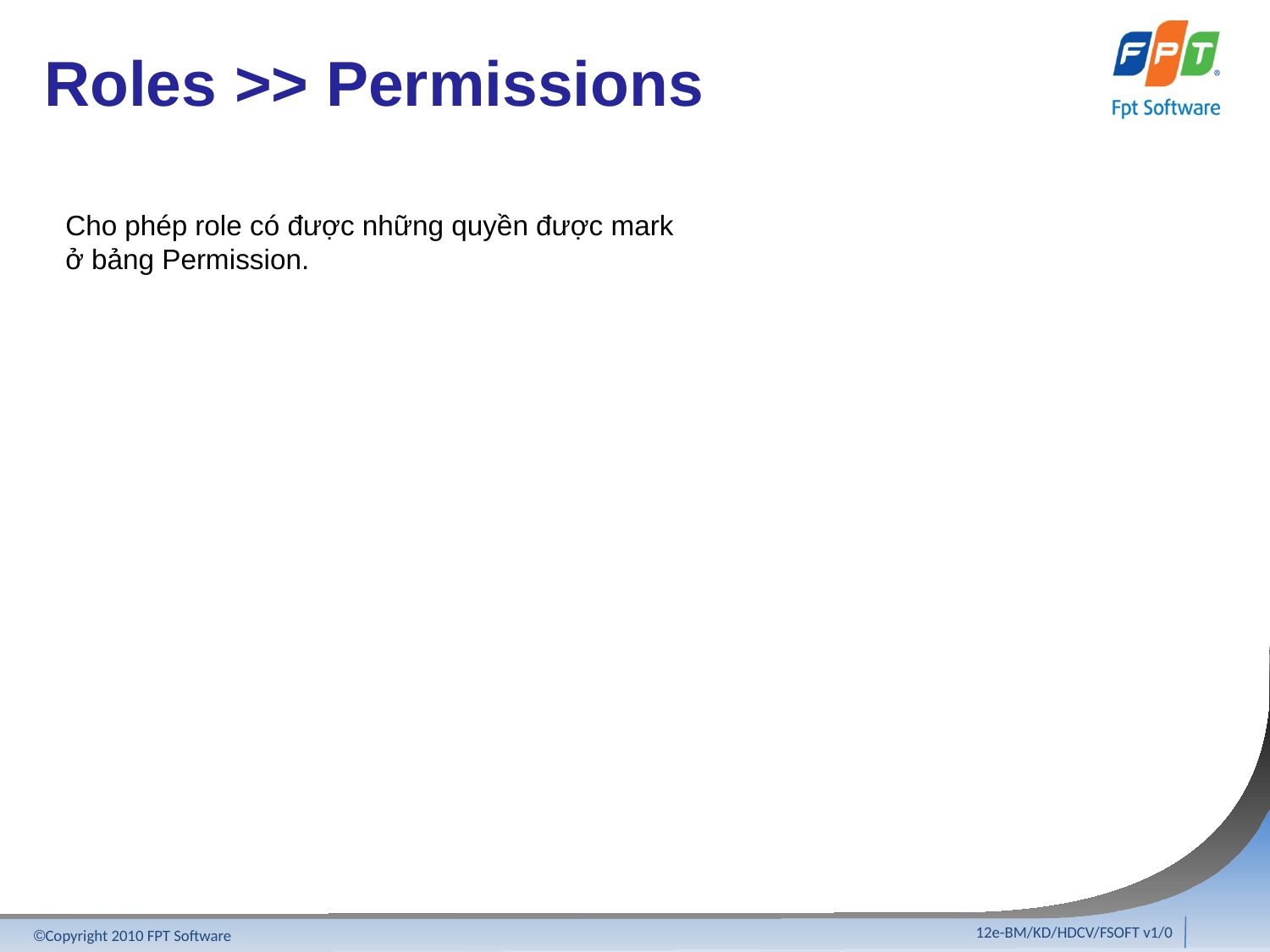

# Roles >> Permissions
Cho phép role có được những quyền được mark ở bảng Permission.
12e-BM/KD/HDCV/FSOFT v1/0